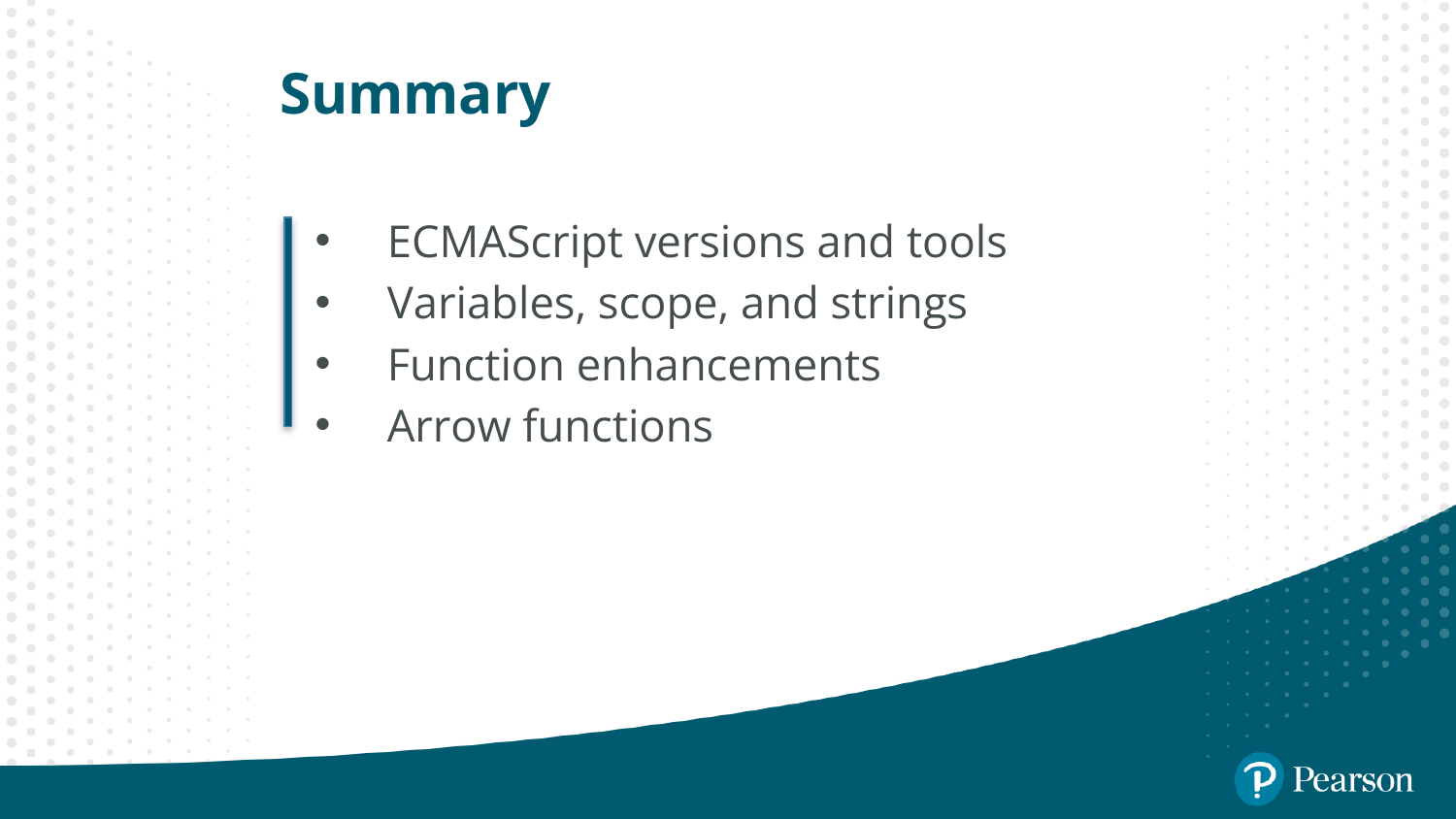

# Summary
ECMAScript versions and tools
Variables, scope, and strings
Function enhancements
Arrow functions